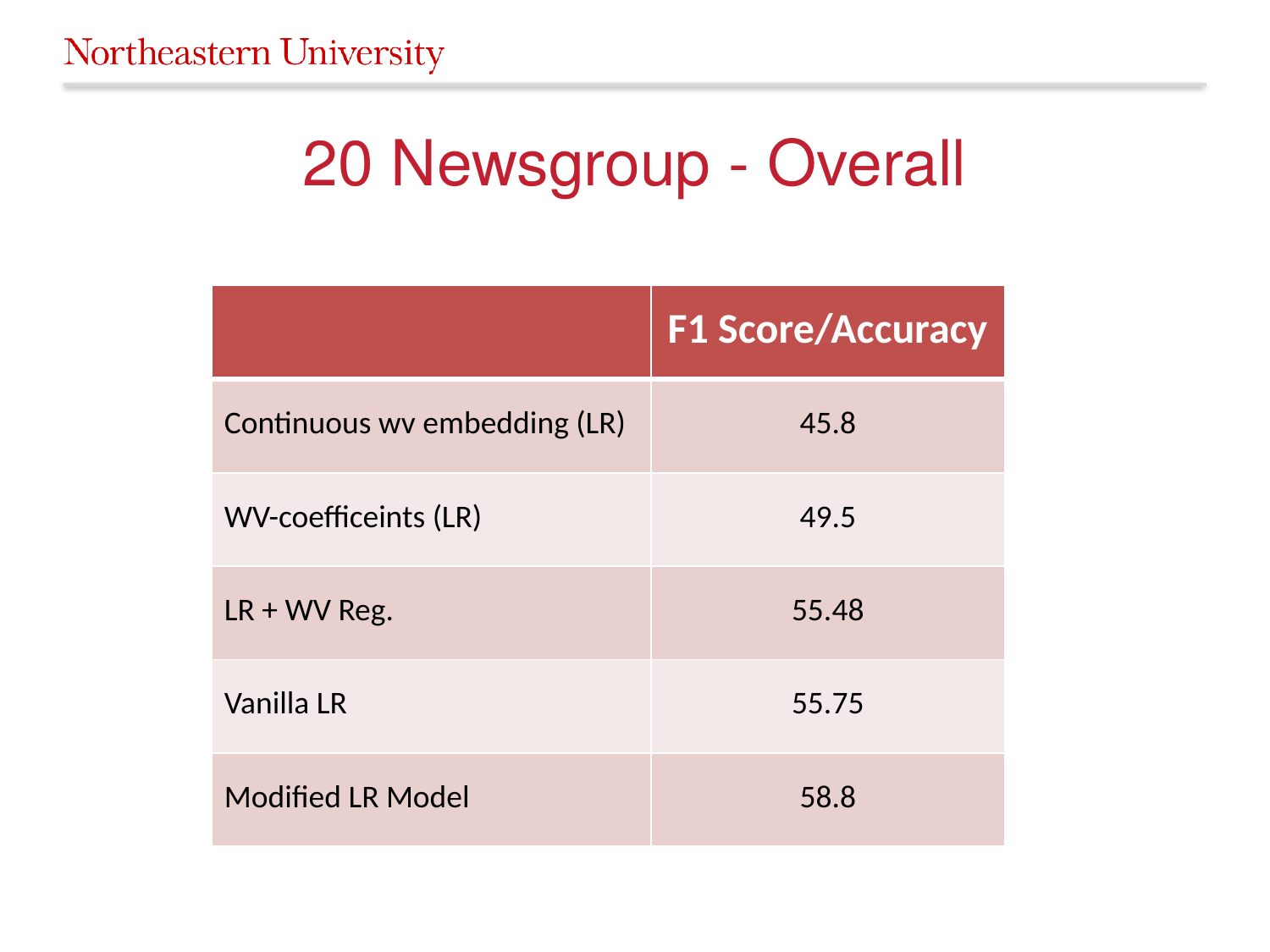

# 20 Newsgroup - Overall
|  | F1 Score/Accuracy |
| --- | --- |
| Continuous wv embedding (LR) | 45.8 |
| WV-coefficeints (LR) | 49.5 |
| LR + WV Reg. | 55.48 |
| Vanilla LR | 55.75 |
| Modified LR Model | 58.8 |